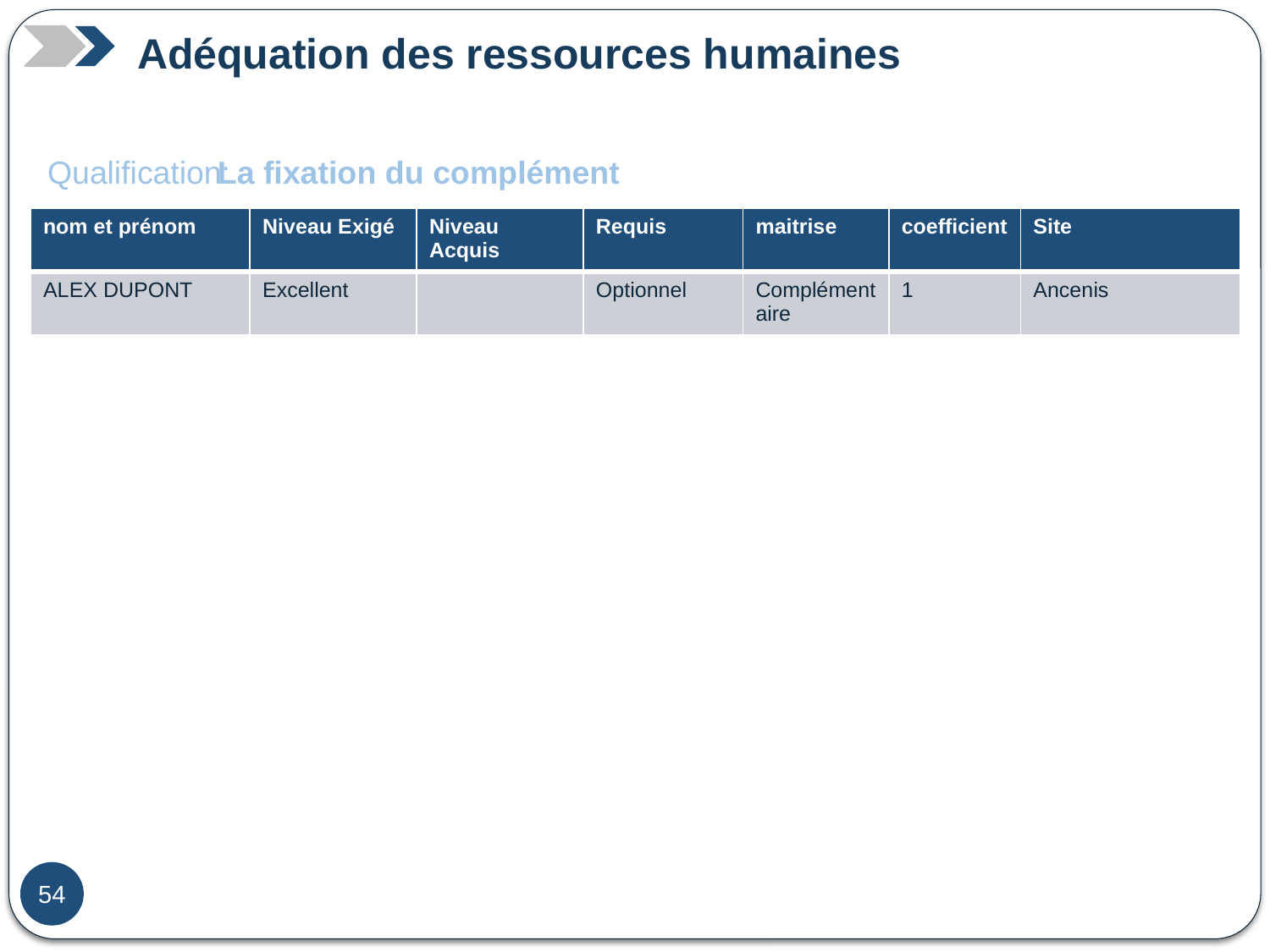

Adéquation des ressources humaines

Qualification:
La fixation du complément
| nom et prénom | Niveau Exigé | Niveau Acquis | Requis | maitrise | coefficient | Site |
| --- | --- | --- | --- | --- | --- | --- |
| ALEX DUPONT | Excellent |  | Optionnel | Complémentaire | 1 | Ancenis |
54